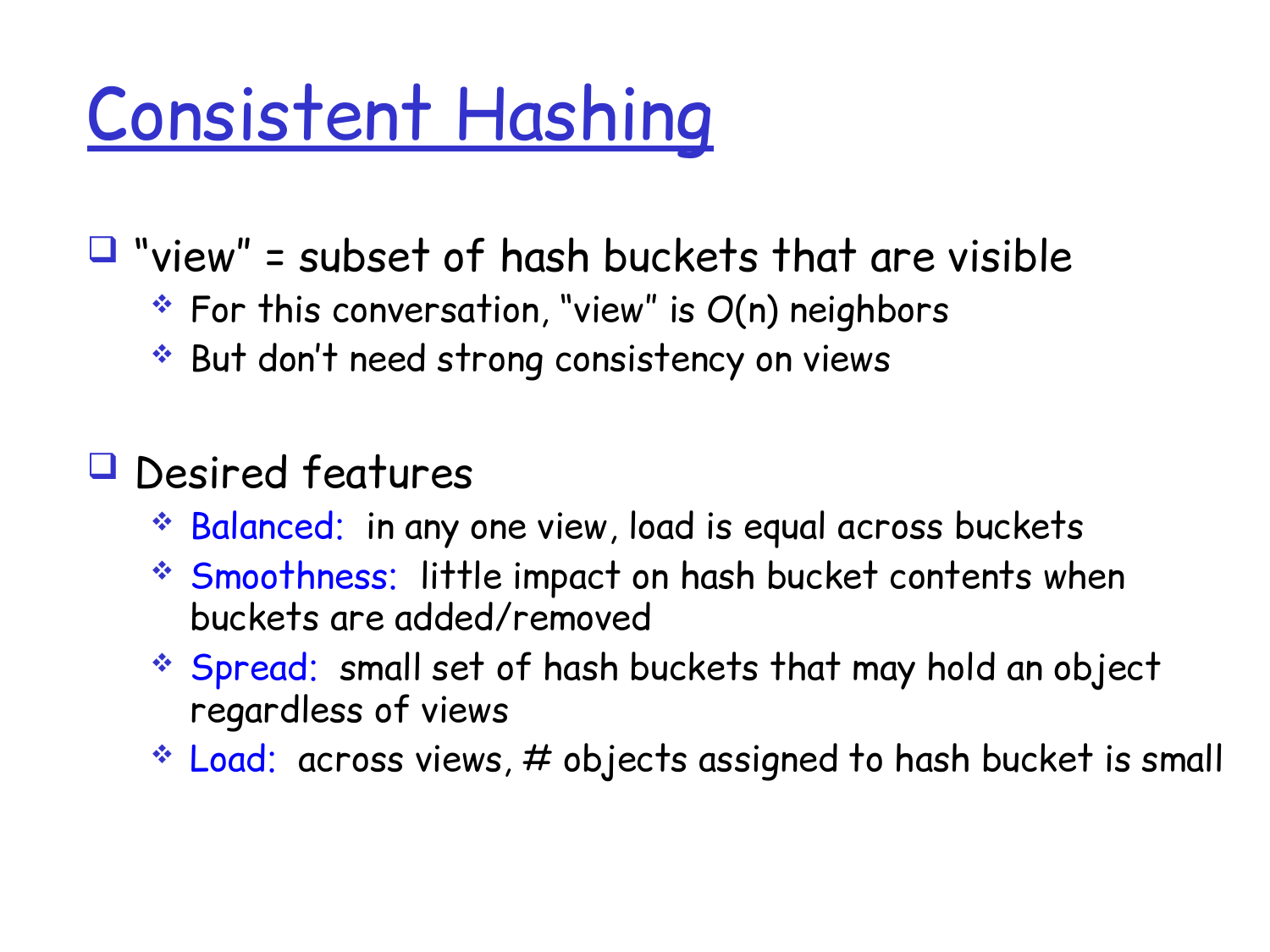

# Consistent Hashing
“view” = subset of hash buckets that are visible
For this conversation, “view” is O(n) neighbors
But don’t need strong consistency on views

Desired features
Balanced:  in any one view, load is equal across buckets
Smoothness:  little impact on hash bucket contents when buckets are added/removed
Spread:  small set of hash buckets that may hold an object regardless of views
Load:  across views, # objects assigned to hash bucket is small